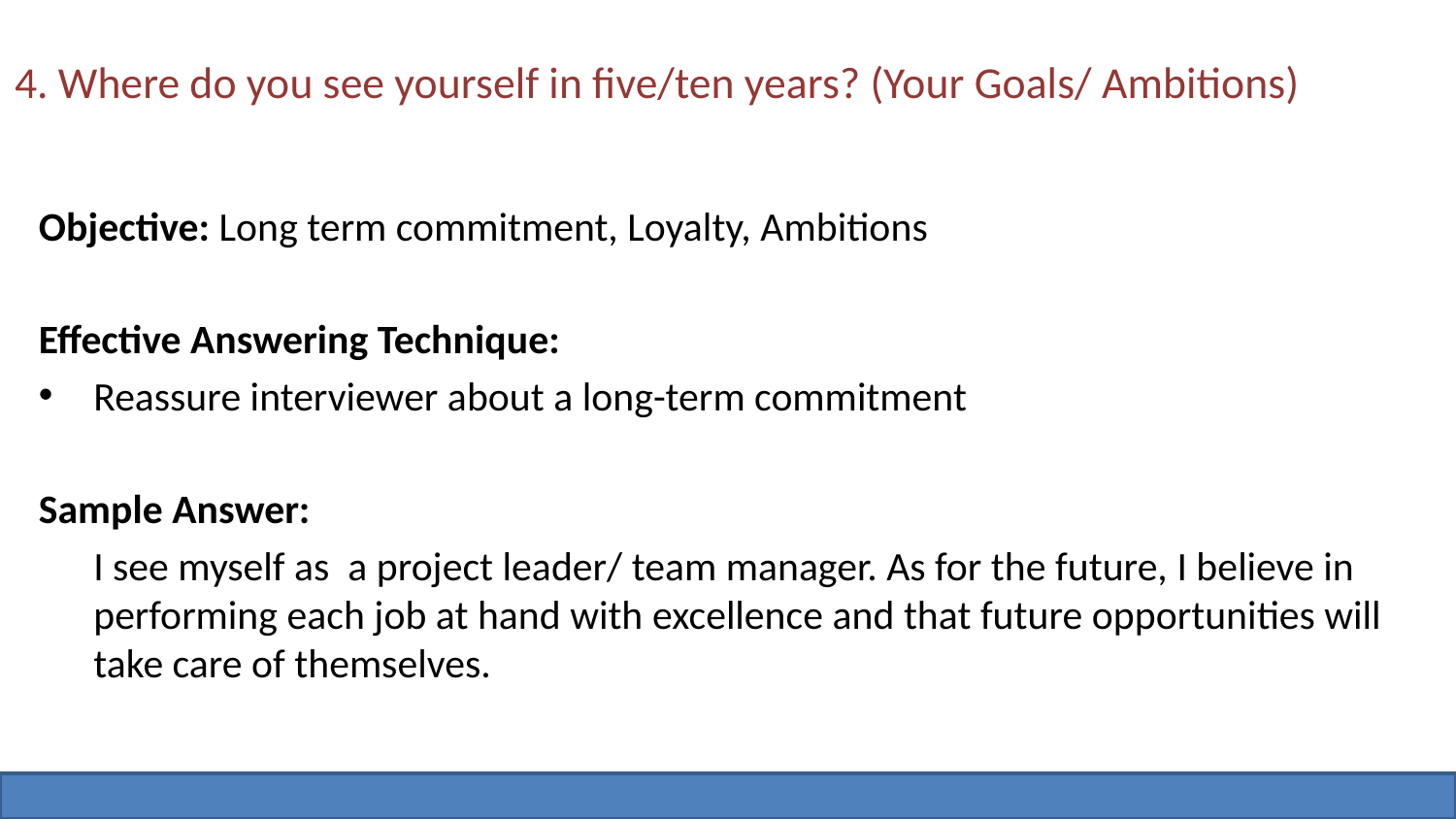

# 4. Where do you see yourself in five/ten years? (Your Goals/ Ambitions)

Objective: Long term commitment, Loyalty, Ambitions

Effective Answering Technique:
Reassure interviewer about a long-term commitment

Sample Answer:
	I see myself as  a project leader/ team manager. As for the future, I believe in performing each job at hand with excellence and that future opportunities will take care of themselves.